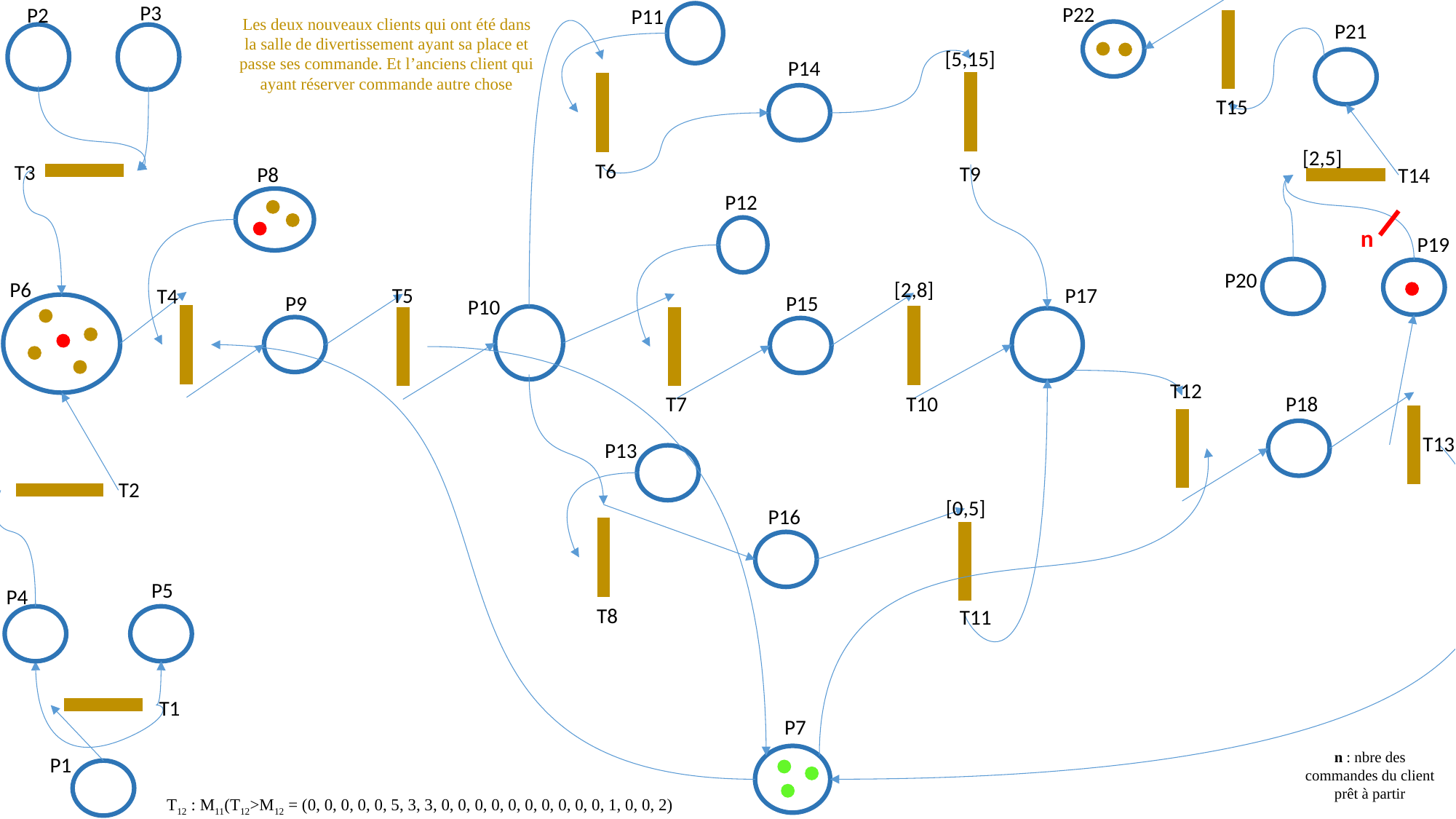

P3
P22
P2
P11

Les deux nouveaux clients qui ont été dans la salle de divertissement ayant sa place et passe ses commande. Et l’anciens client qui ayant réserver commande autre chose
P21

[5,15]

P14

T15
[2,5]

T6
T3
T9
P8
T14
P12

n

P19

P20
[2,8]
P6
T5
P17
T4

P9
P15
P10

T12
T10
T7
P18

T13
P13

T2
[0,5]
P16

P5
P4
T8
T11

T1
P7
n : nbre des commandes du client prêt à partir

P1

T12 : M11(T12>M12 = (0, 0, 0, 0, 0, 5, 3, 3, 0, 0, 0, 0, 0, 0, 0, 0, 0, 0, 1, 0, 0, 2)